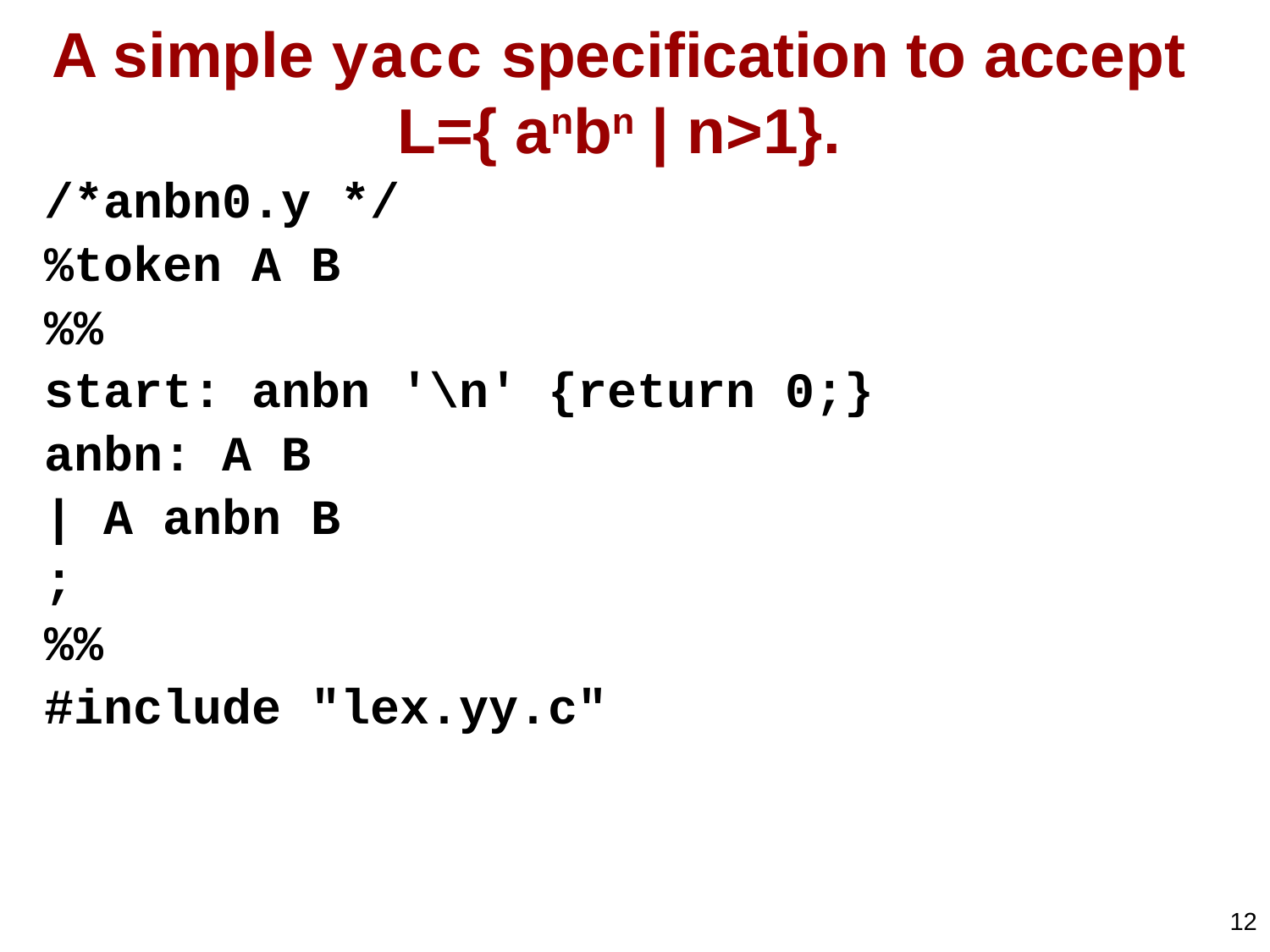

# A simple yacc specification to accept L={ anbn | n>1}.
/*anbn0.y */
%token A B
%%
start: anbn '\n' {return 0;}
anbn: A B
| A anbn B
;
%%
#include "lex.yy.c"
12